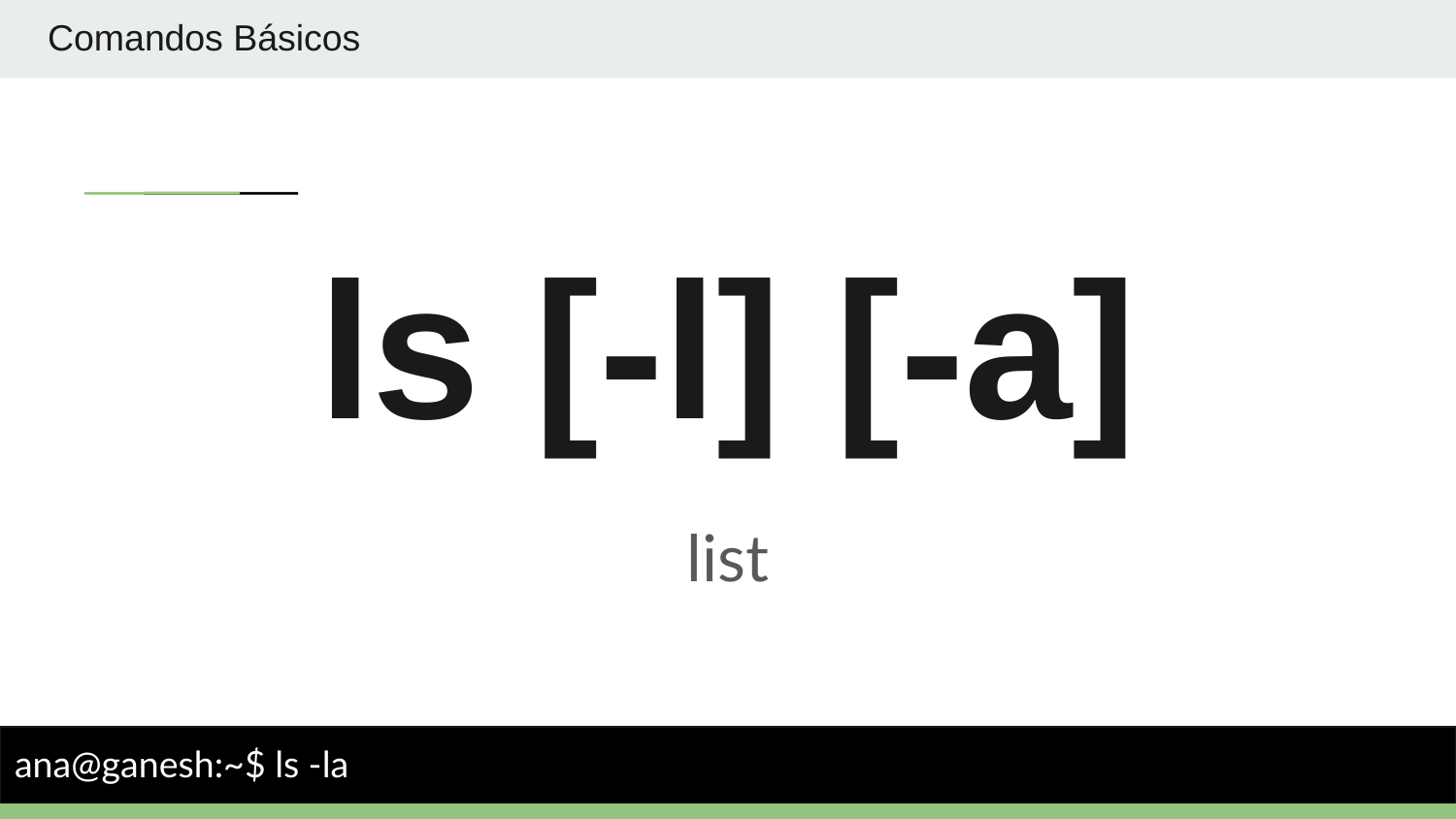

Comandos Básicos
# ls [-l] [-a]
list

ana@ganesh:~$ ls -la